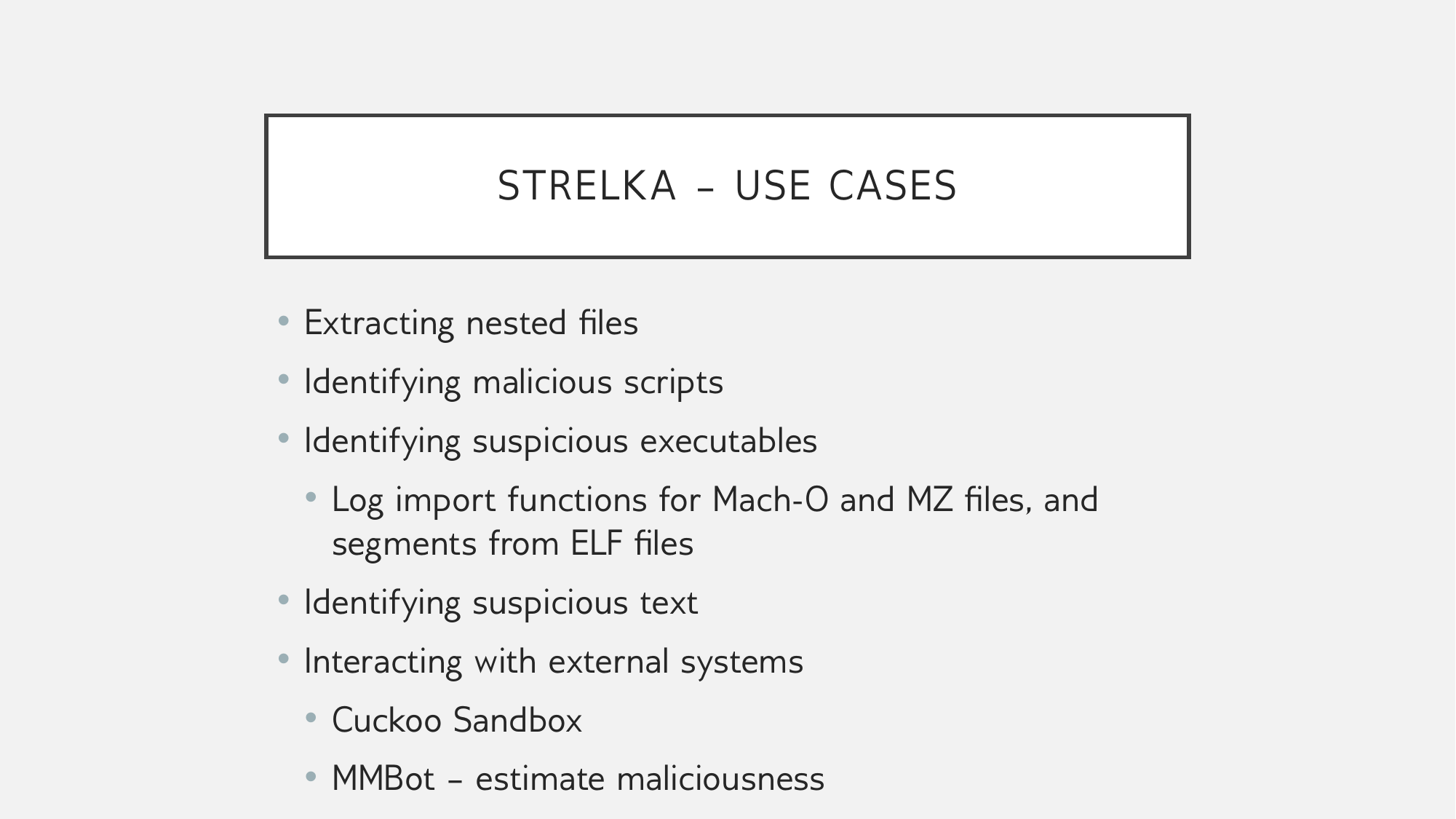

# Strelka – Use Cases
Extracting nested files
Identifying malicious scripts
Identifying suspicious executables
Log import functions for Mach-O and MZ files, and segments from ELF files
Identifying suspicious text
Interacting with external systems
Cuckoo Sandbox
MMBot – estimate maliciousness